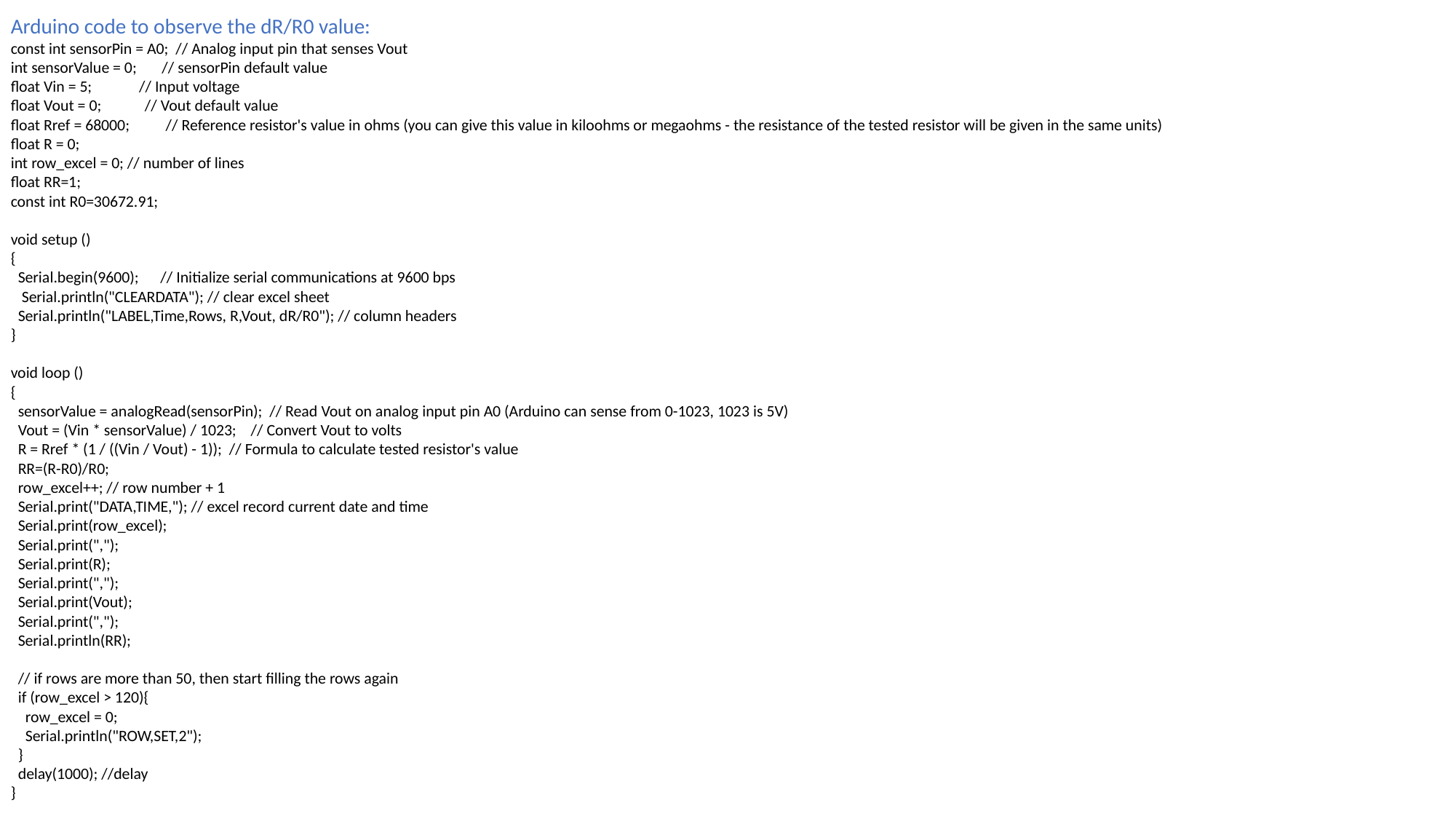

Arduino code to observe the dR/R0 value:
const int sensorPin = A0;  // Analog input pin that senses Vout
int sensorValue = 0;       // sensorPin default value
float Vin = 5;             // Input voltage
float Vout = 0;            // Vout default value
float Rref = 68000;          // Reference resistor's value in ohms (you can give this value in kiloohms or megaohms - the resistance of the tested resistor will be given in the same units)
float R = 0;
int row_excel = 0; // number of lines
float RR=1;
const int R0=30672.91;

void setup ()
{
  Serial.begin(9600);      // Initialize serial communications at 9600 bps
   Serial.println("CLEARDATA"); // clear excel sheet
  Serial.println("LABEL,Time,Rows, R,Vout, dR/R0"); // column headers
}

void loop ()
{
  sensorValue = analogRead(sensorPin);  // Read Vout on analog input pin A0 (Arduino can sense from 0-1023, 1023 is 5V)
  Vout = (Vin * sensorValue) / 1023;    // Convert Vout to volts
  R = Rref * (1 / ((Vin / Vout) - 1));  // Formula to calculate tested resistor's value
  RR=(R-R0)/R0;
  row_excel++; // row number + 1
  Serial.print("DATA,TIME,"); // excel record current date and time
  Serial.print(row_excel);
  Serial.print(",");
  Serial.print(R);
  Serial.print(",");
  Serial.print(Vout);
  Serial.print(",");
  Serial.println(RR);

  // if rows are more than 50, then start filling the rows again
  if (row_excel > 120){
    row_excel = 0;
    Serial.println("ROW,SET,2");
  }
  delay(1000); //delay
}